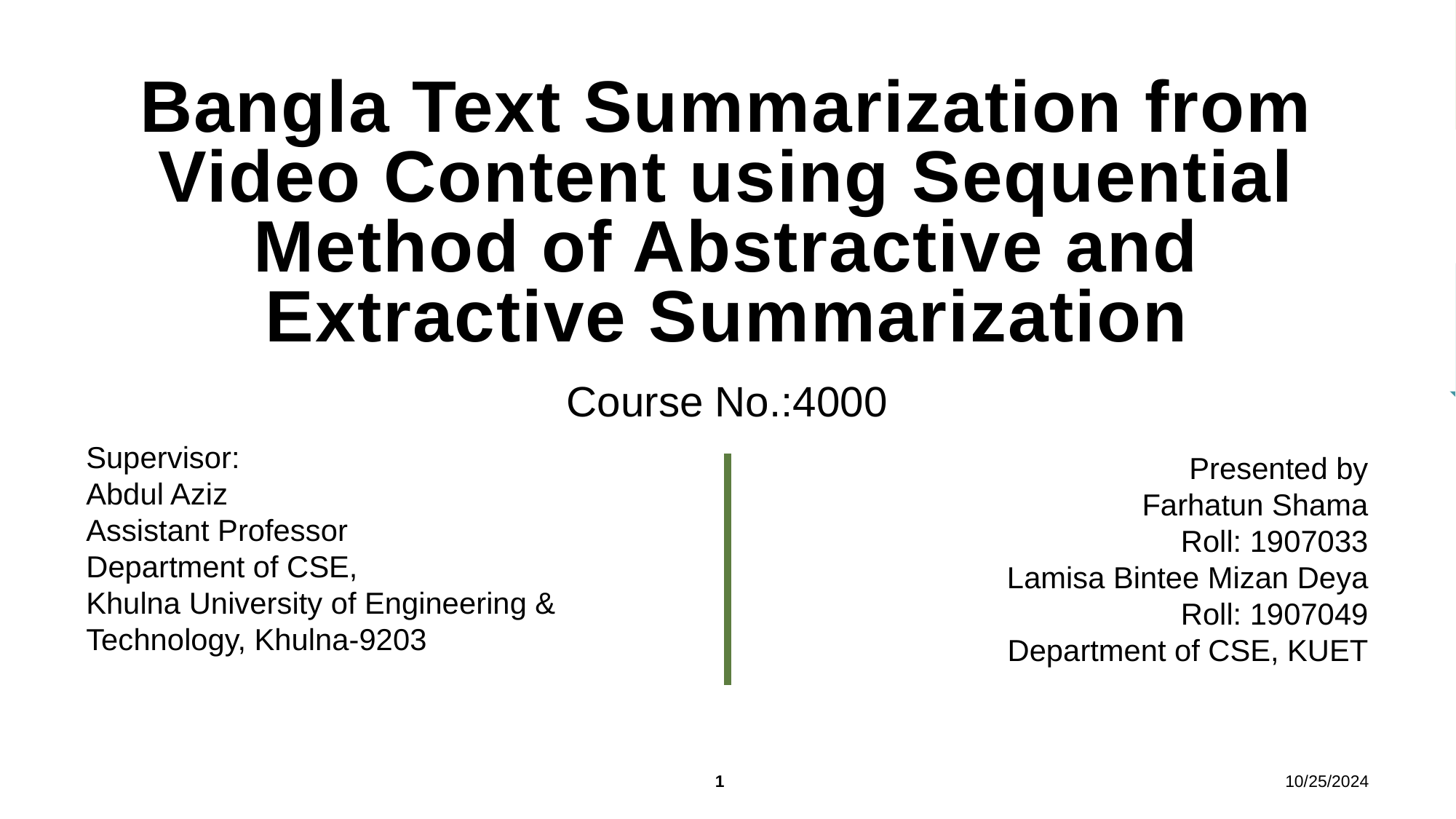

Bangla Text Summarization from Video Content using Sequential Method of Abstractive and Extractive Summarization

Course No.:4000
Supervisor:
Abdul Aziz
Assistant Professor
Department of CSE,
Khulna University of Engineering & Technology, Khulna-9203
Presented by
Farhatun Shama
Roll: 1907033
Lamisa Bintee Mizan Deya
Roll: 1907049
Department of CSE, KUET
1
10/25/2024